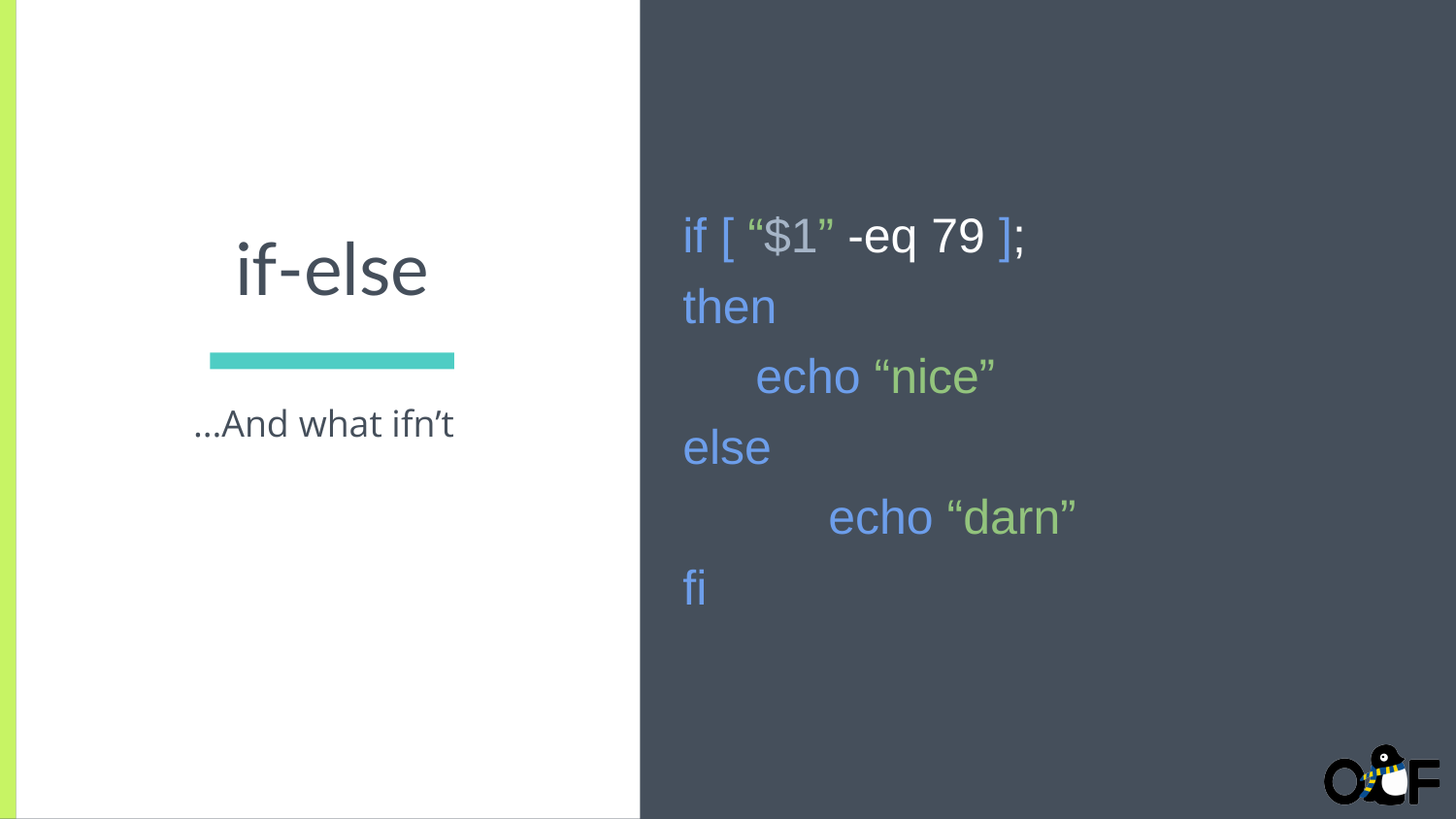

if [ “$1” -eq 79 ];
then
echo “nice”
else
	echo “darn”
fi
# if-else
...And what ifn’t